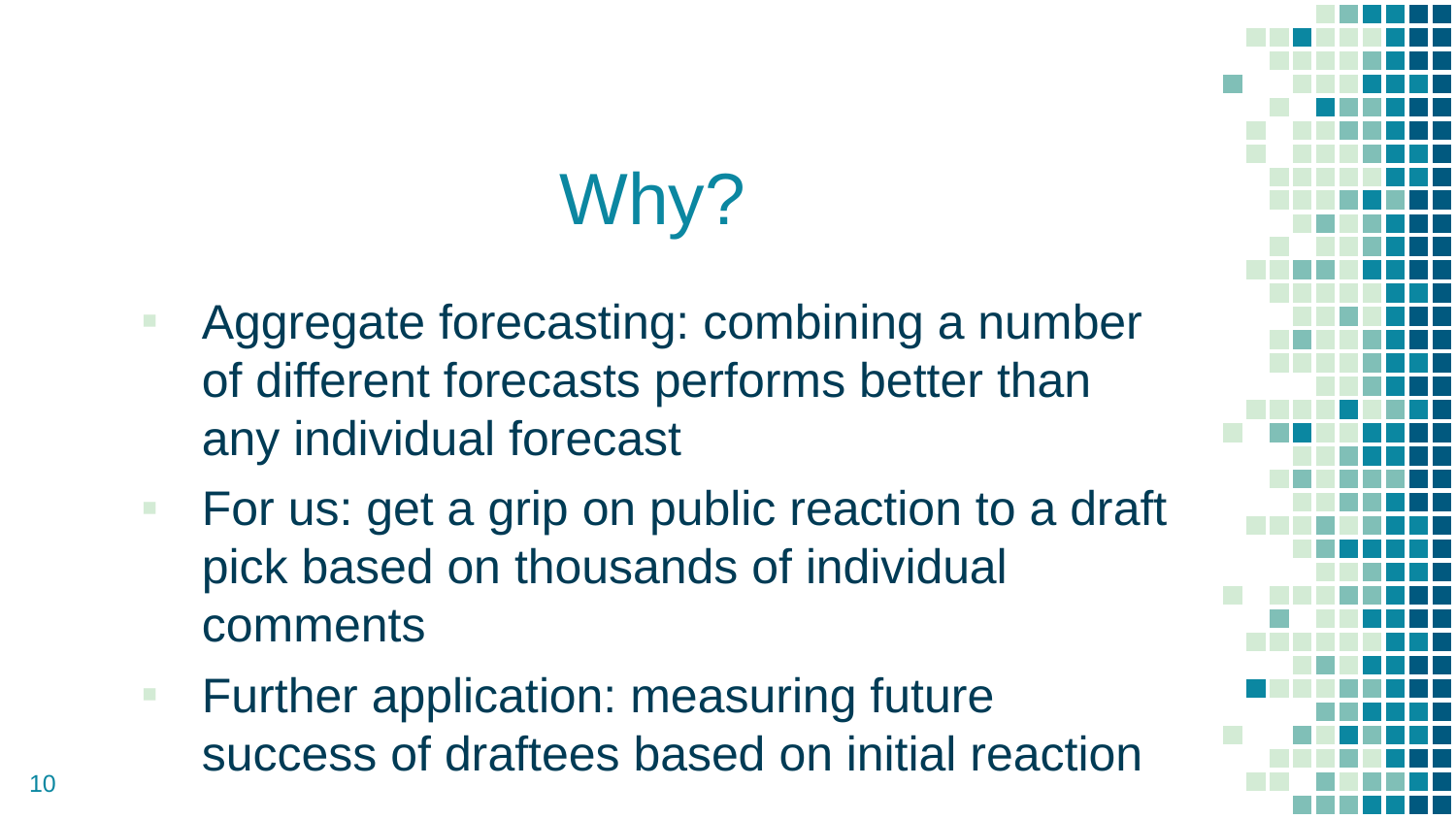

# Why?
Aggregate forecasting: combining a number of different forecasts performs better than any individual forecast
For us: get a grip on public reaction to a draft pick based on thousands of individual comments
Further application: measuring future success of draftees based on initial reaction

10